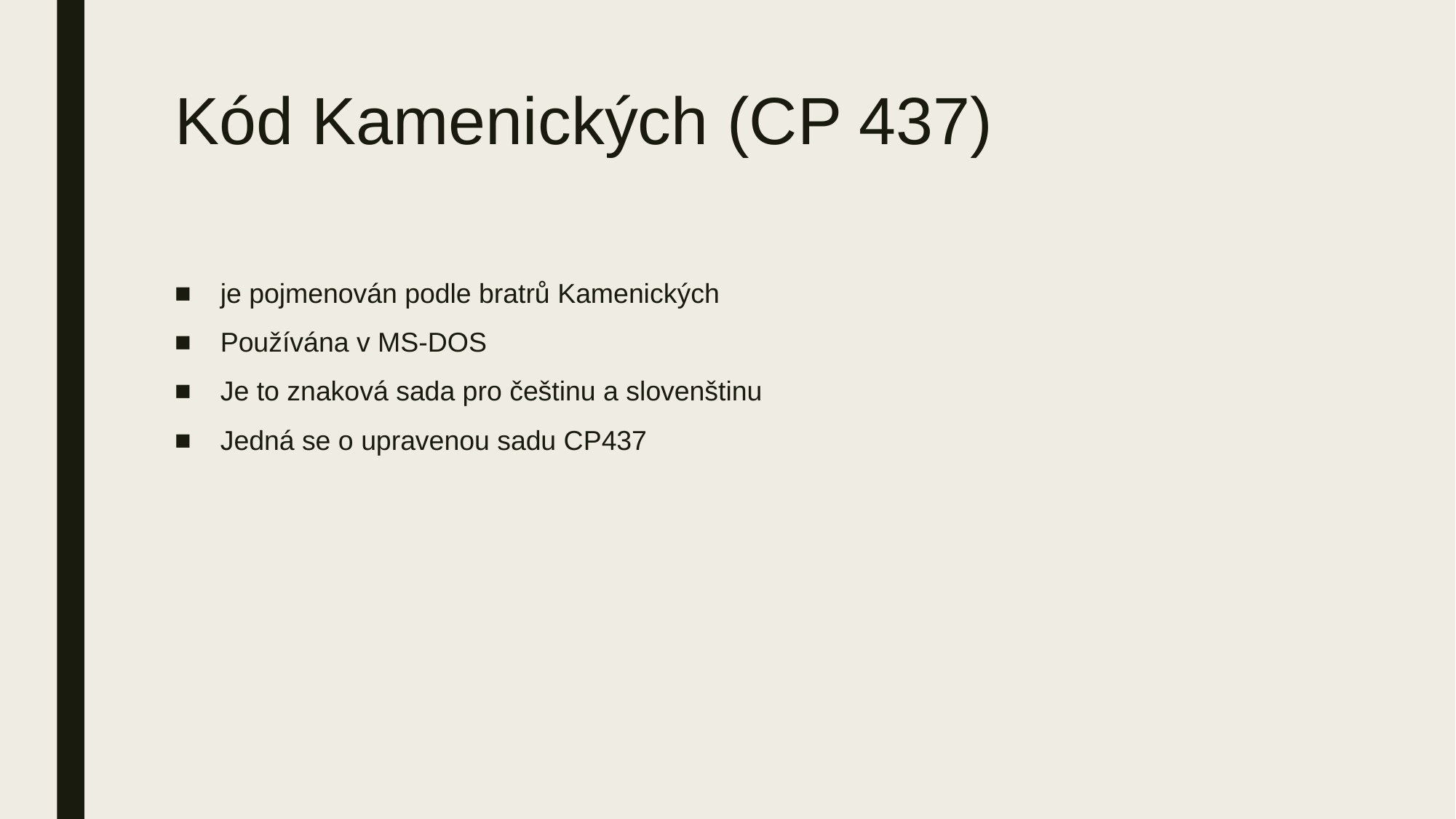

# Kód Kamenických (CP 437)
je pojmenován podle bratrů Kamenických
Používána v MS-DOS
Je to znaková sada pro češtinu a slovenštinu
Jedná se o upravenou sadu CP437